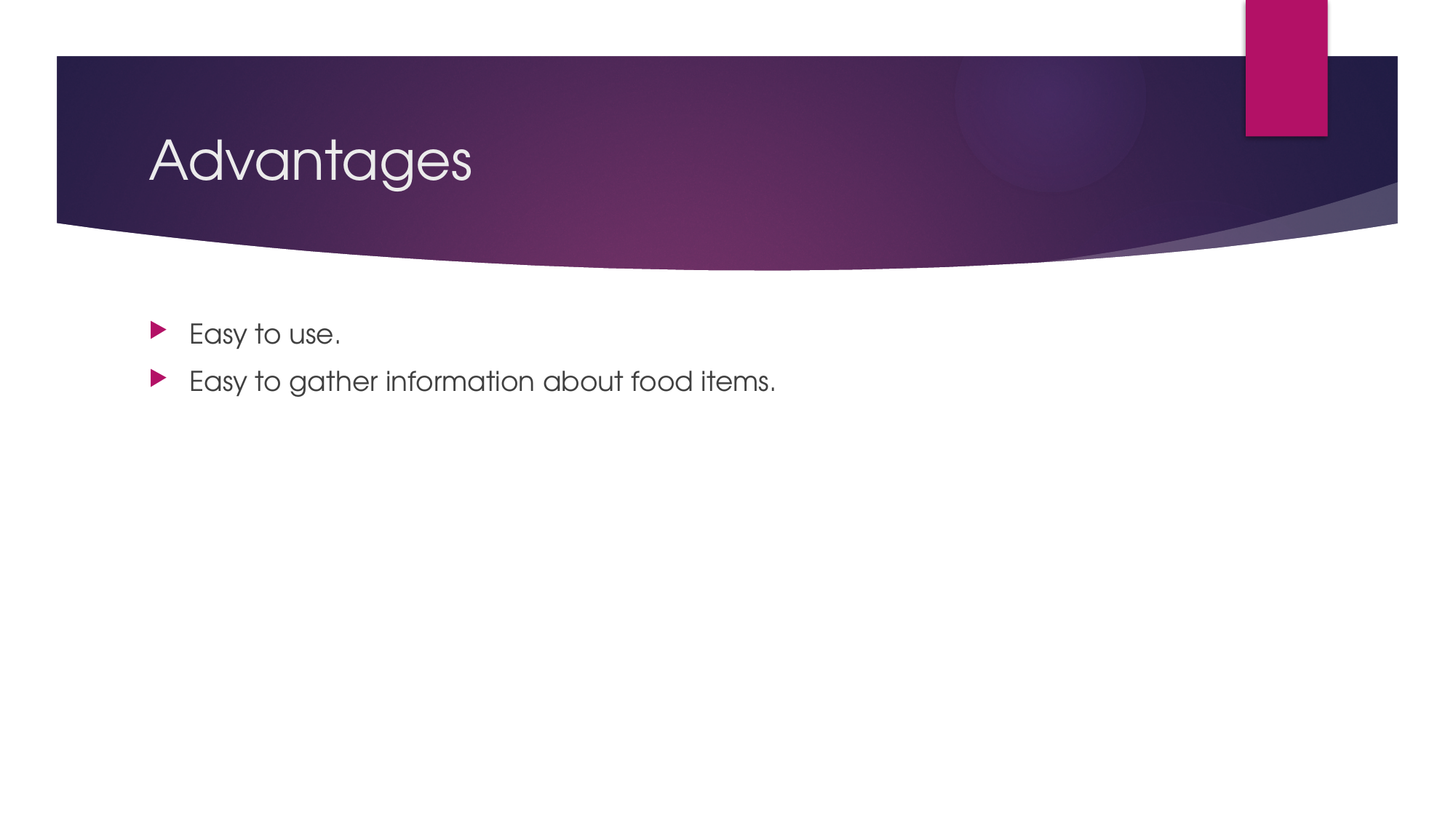

# Advantages
Easy to use.
Easy to gather information about food items.